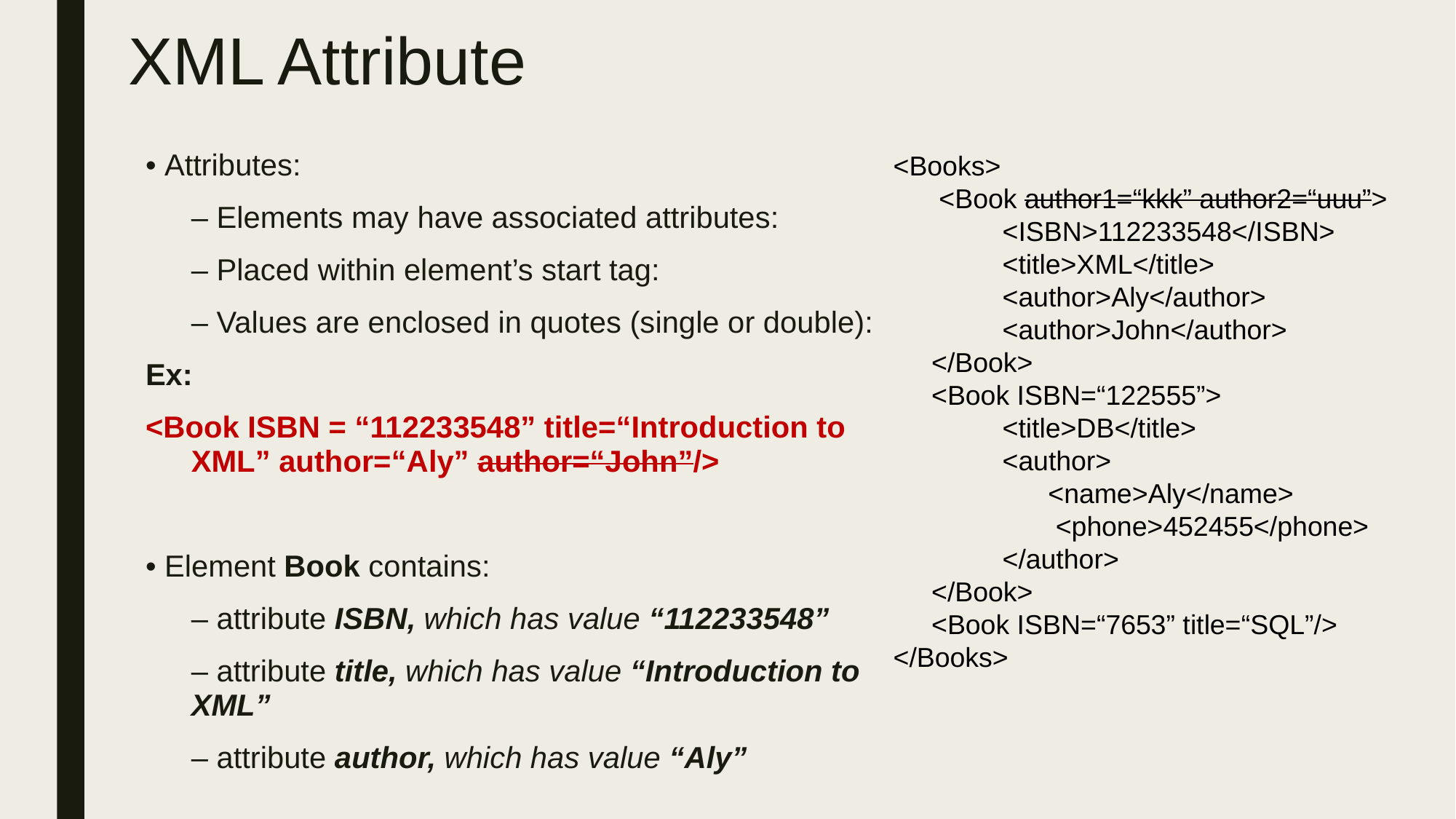

# XML Attribute
• Attributes:
	– Elements may have associated attributes:
	– Placed within element’s start tag:
	– Values are enclosed in quotes (single or double):
Ex:
<Book ISBN = “112233548” title=“Introduction to XML” author=“Aly” author=“John”/>

• Element Book contains:
	– attribute ISBN, which has value “112233548”
	– attribute title, which has value “Introduction to XML”
	– attribute author, which has value “Aly”

<Books>
      <Book author1=“kkk” author2=“uuu”>
	<ISBN>112233548</ISBN>
	<title>XML</title>
	<author>Aly</author>
	<author>John</author>
     </Book>
     <Book ISBN=“122555”>
	<title>DB</title>
	<author>
	      <name>Aly</name>
	       <phone>452455</phone>
	</author>
     </Book>
     <Book ISBN=“7653” title=“SQL”/>
</Books>